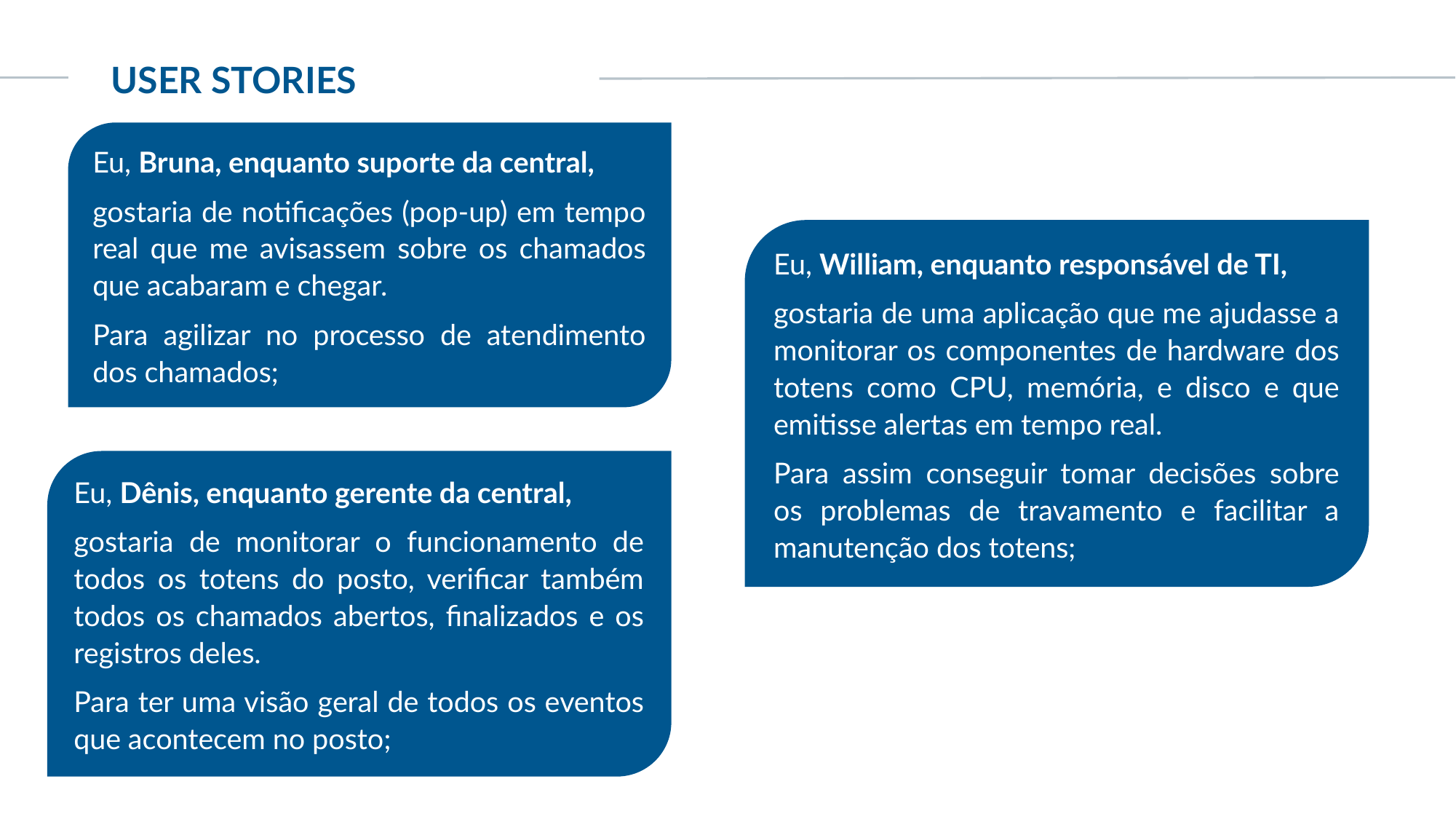

USER STORIES
Eu, Bruna, enquanto suporte da central,
gostaria de notificações (pop-up) em tempo real que me avisassem sobre os chamados que acabaram e chegar.
Para agilizar no processo de atendimento dos chamados;
Eu, William, enquanto responsável de TI,
gostaria de uma aplicação que me ajudasse a monitorar os componentes de hardware dos totens como CPU, memória, e disco e que emitisse alertas em tempo real.
Para assim conseguir tomar decisões sobre os problemas de travamento e facilitar a manutenção dos totens;
Eu, Dênis, enquanto gerente da central,
gostaria de monitorar o funcionamento de todos os totens do posto, verificar também todos os chamados abertos, finalizados e os registros deles.
Para ter uma visão geral de todos os eventos que acontecem no posto;